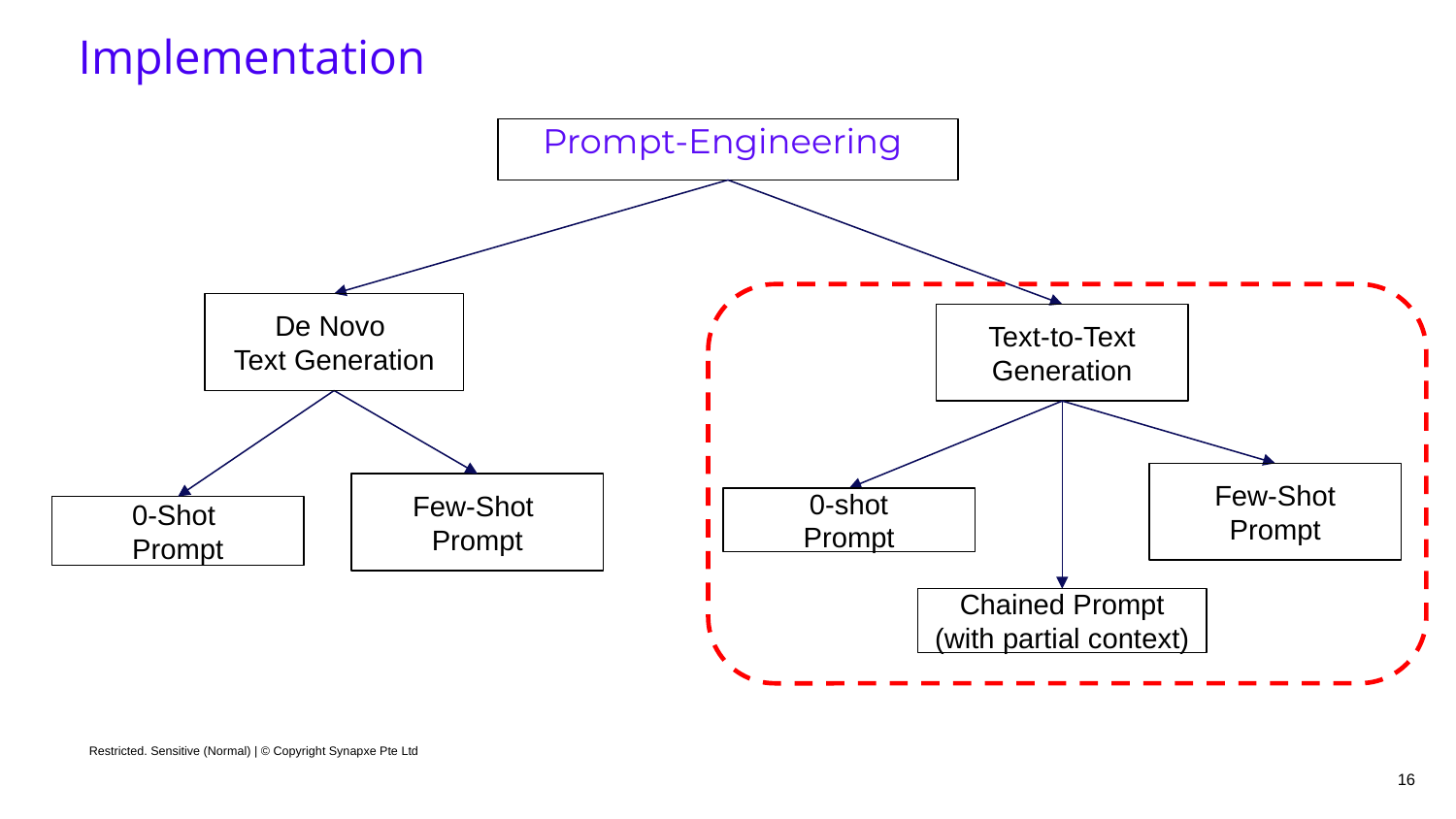

Implementation
Prompt-Engineering
De Novo
Text Generation
Text-to-Text
Generation

Few-Shot
Prompt
0-Shot
Prompt
Few-Shot
Prompt
0-shot
Prompt
Chained Prompt
(with partial context)

Restricted. Sensitive (Normal) | © Copyright Synapxe Pte Ltd
16